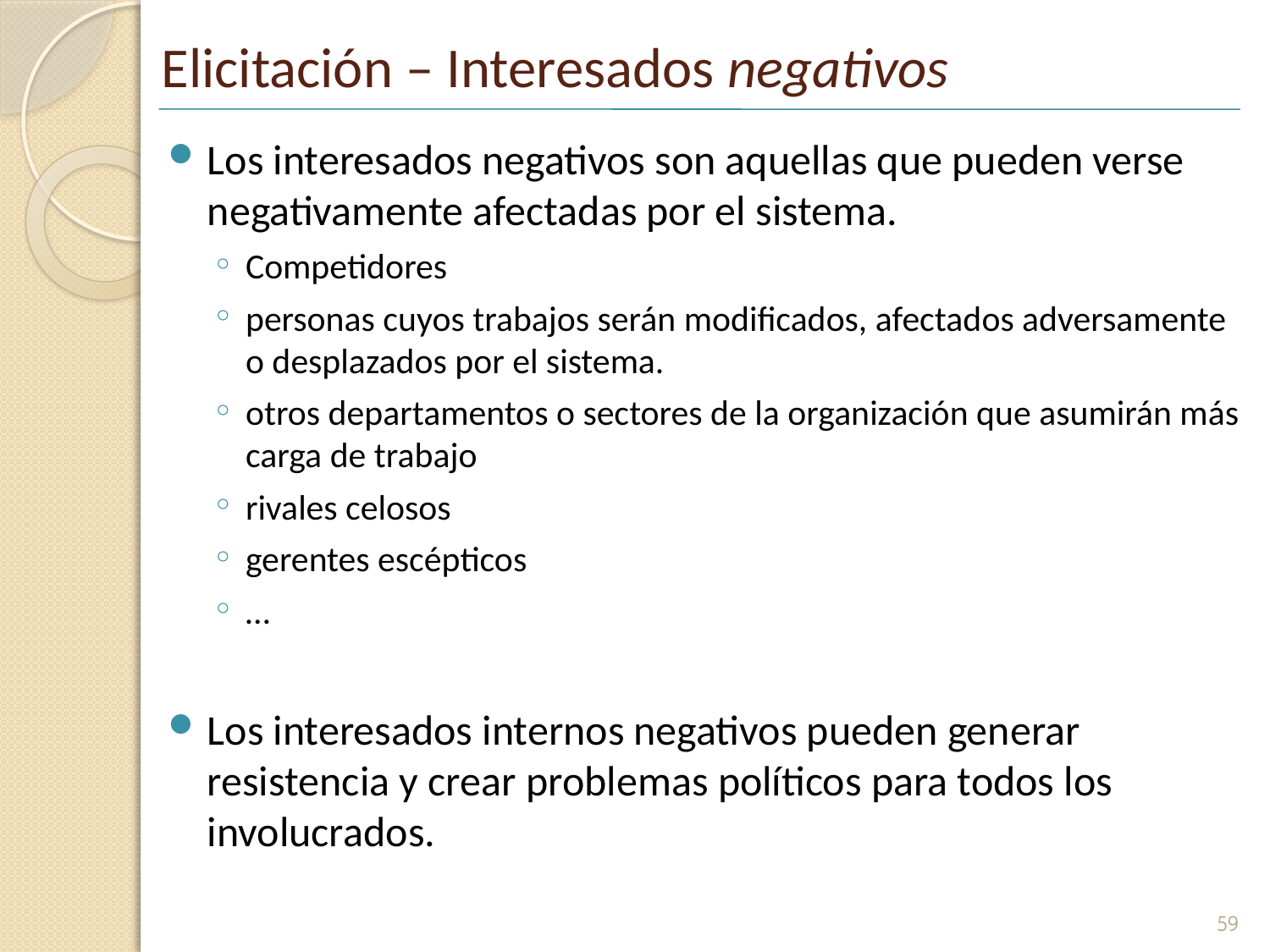

# Elicitación – Interesados negativos
Los interesados negativos son aquellas que pueden verse negativamente afectadas por el sistema.
Competidores
personas cuyos trabajos serán modificados, afectados adversamente o desplazados por el sistema.
otros departamentos o sectores de la organización que asumirán más carga de trabajo
rivales celosos
gerentes escépticos
…

Los interesados internos negativos pueden generar resistencia y crear problemas políticos para todos los involucrados.
59